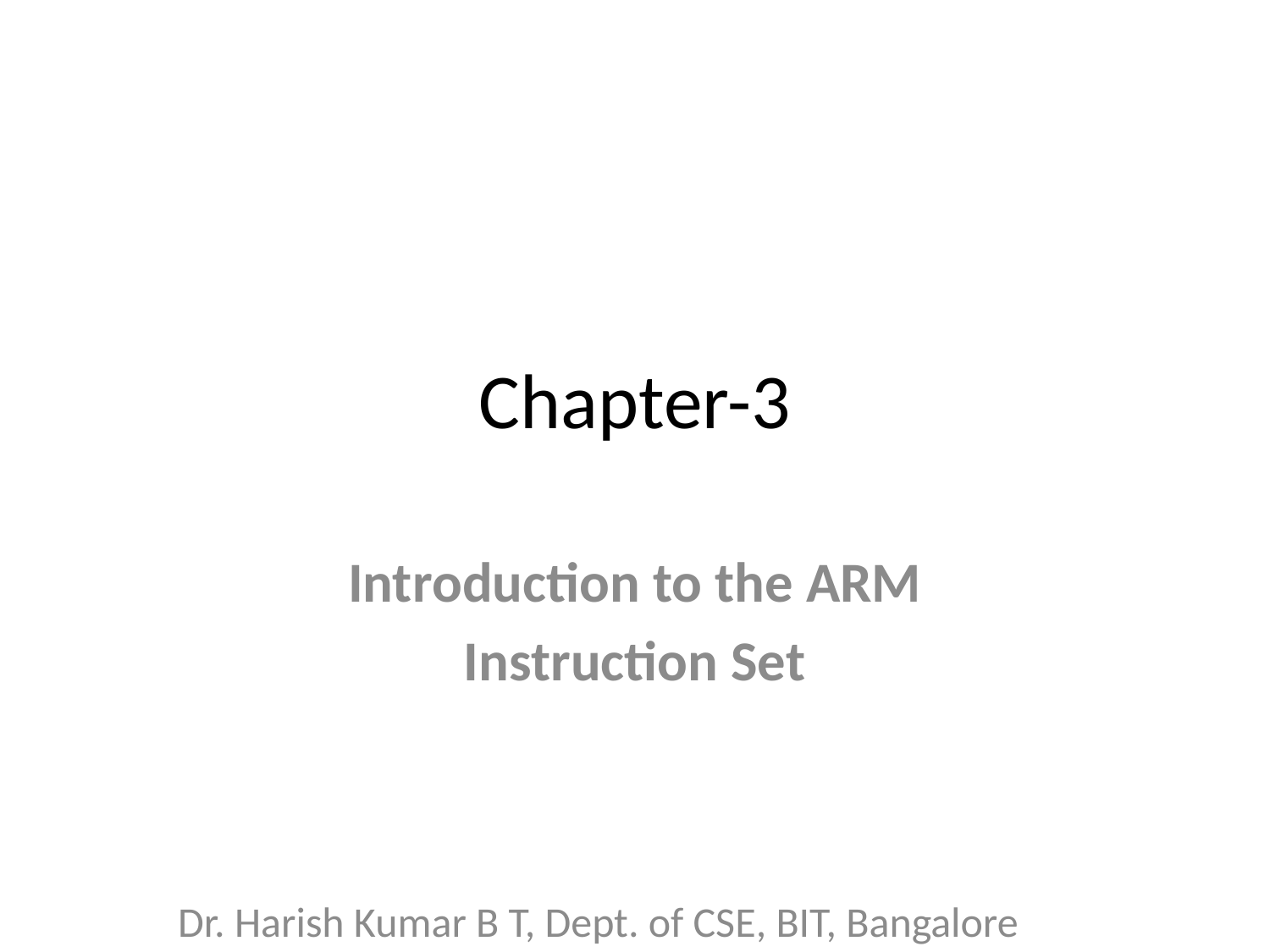

# Chapter-3
Introduction to the ARM
Instruction Set